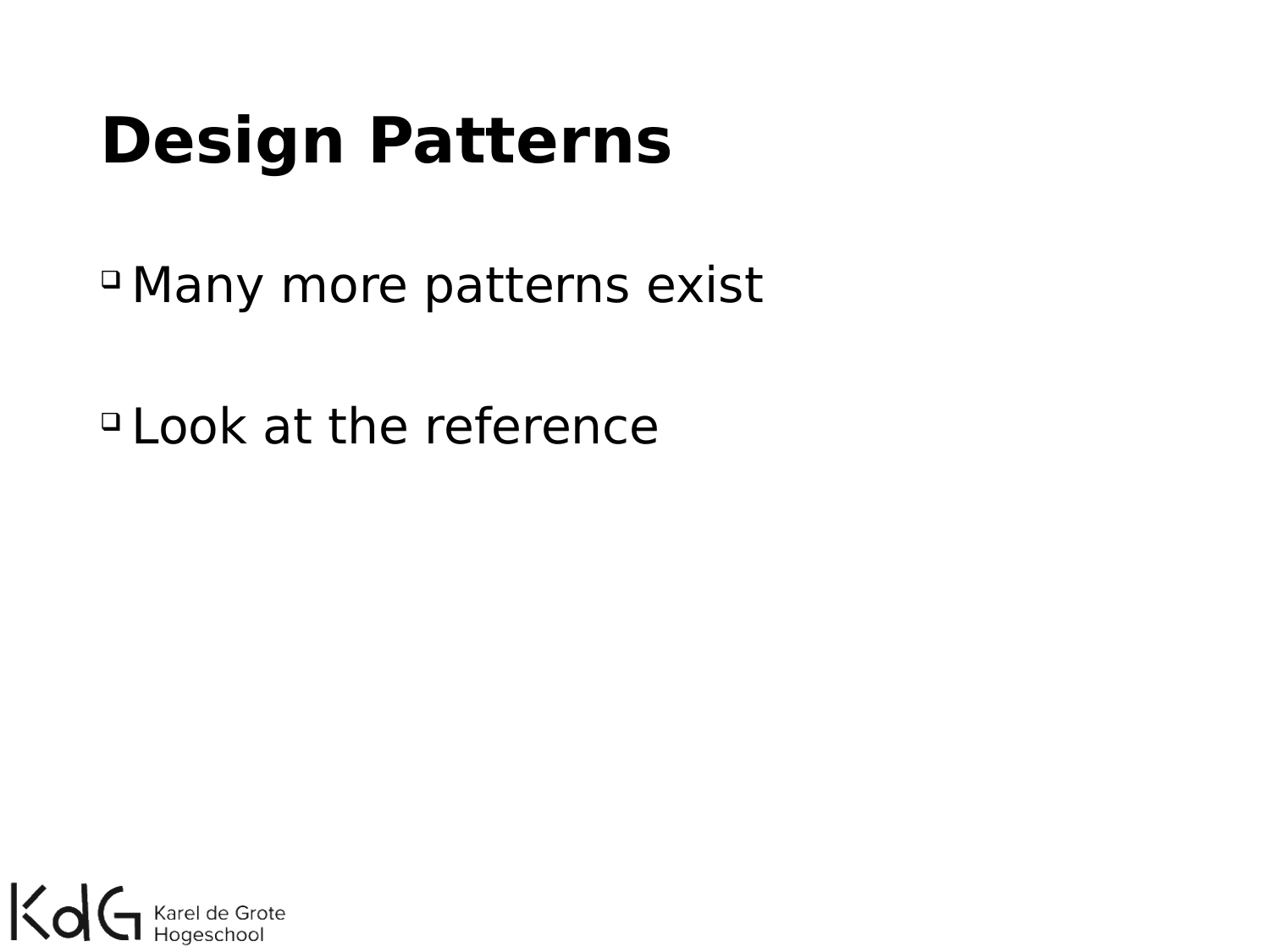

# Design Patterns
Many more patterns exist

Look at the reference